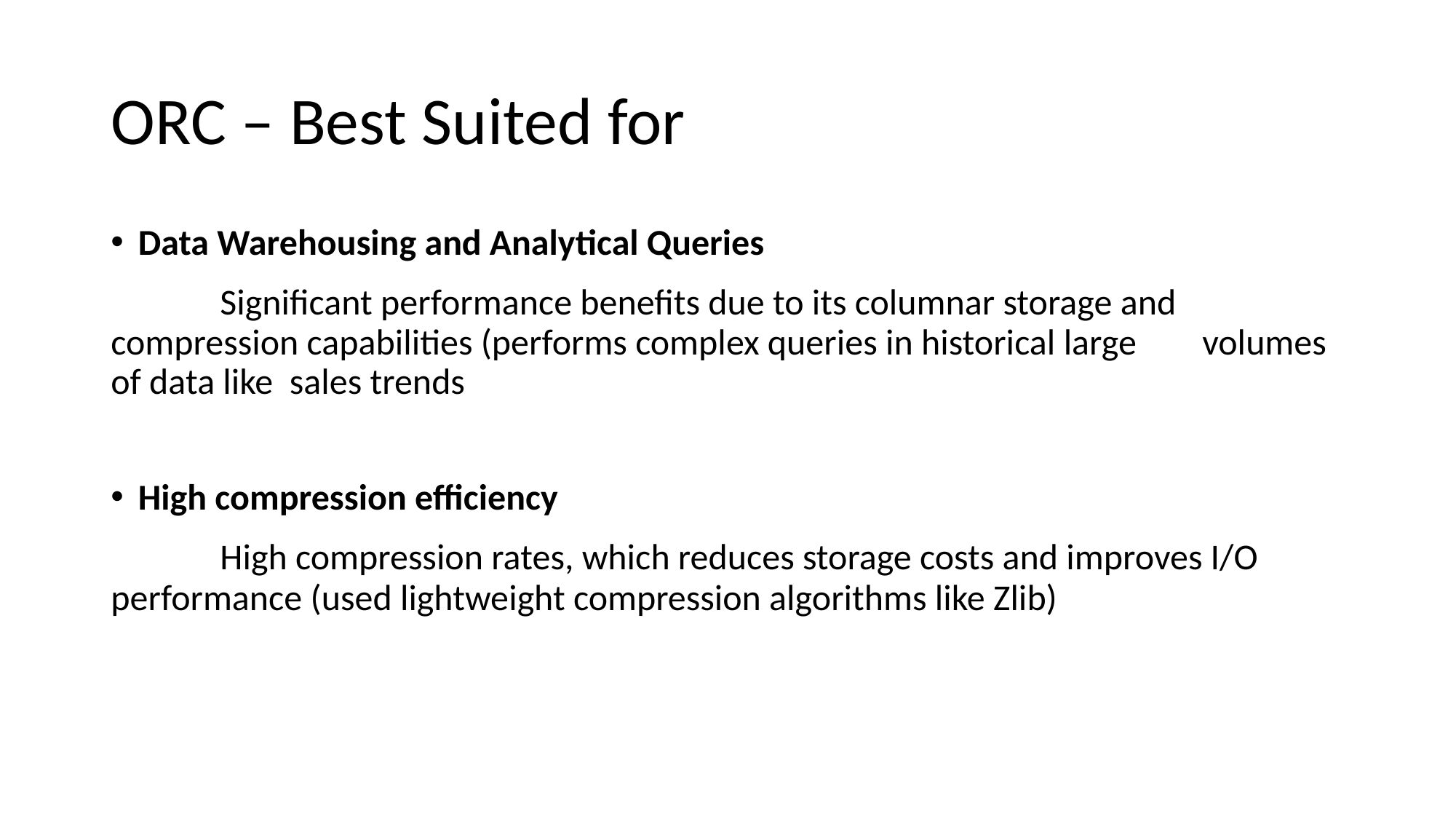

# ORC – Best Suited for
Data Warehousing and Analytical Queries
	Significant performance benefits due to its columnar storage and 		compression capabilities (performs complex queries in historical large 	volumes of data like  sales trends

High compression efficiency
	High compression rates, which reduces storage costs and improves I/O 	performance (used lightweight compression algorithms like Zlib)